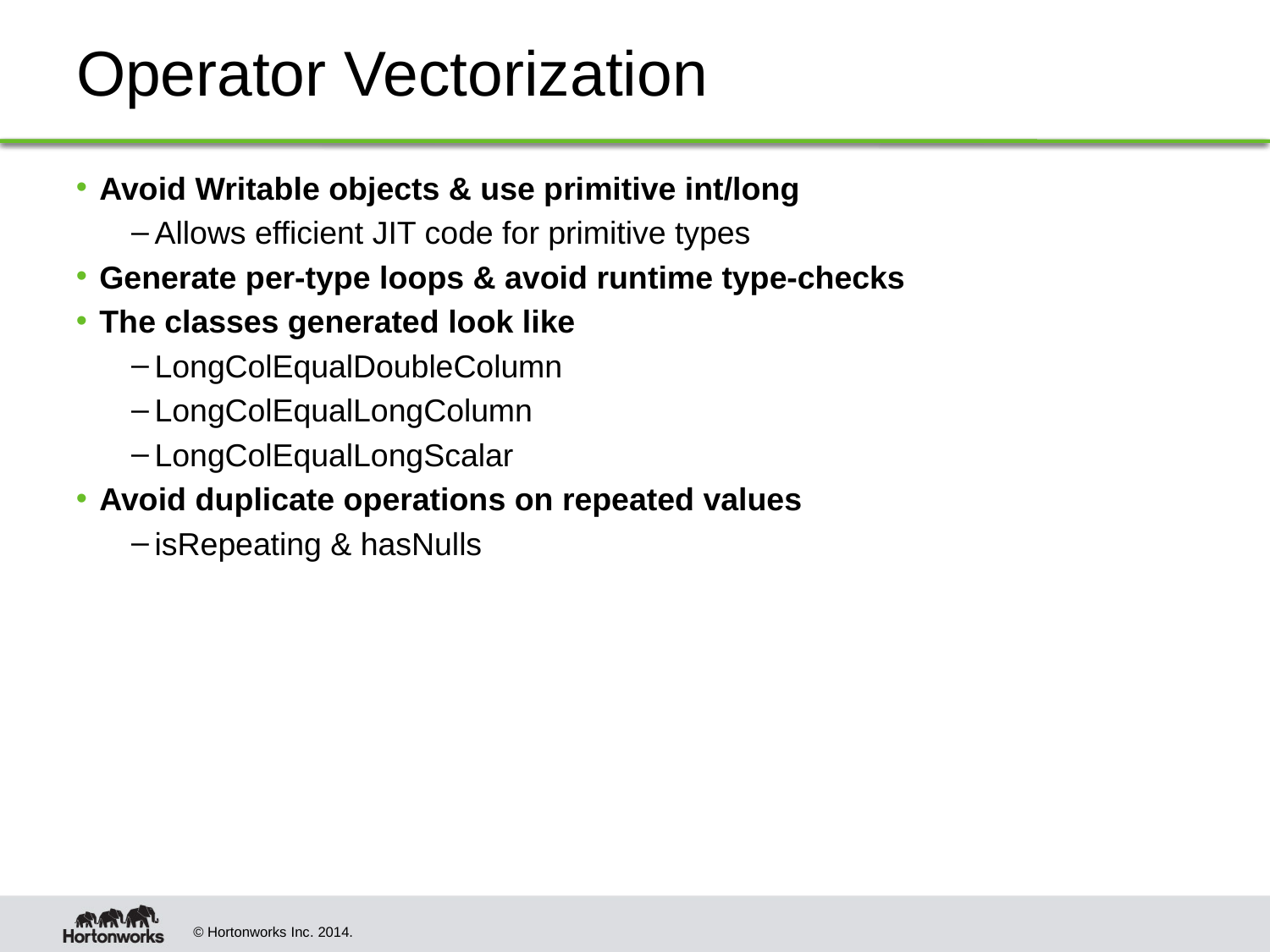

# Operator Vectorization
Avoid Writable objects & use primitive int/long
Allows efficient JIT code for primitive types
Generate per-type loops & avoid runtime type-checks
The classes generated look like
LongColEqualDoubleColumn
LongColEqualLongColumn
LongColEqualLongScalar
Avoid duplicate operations on repeated values
isRepeating & hasNulls